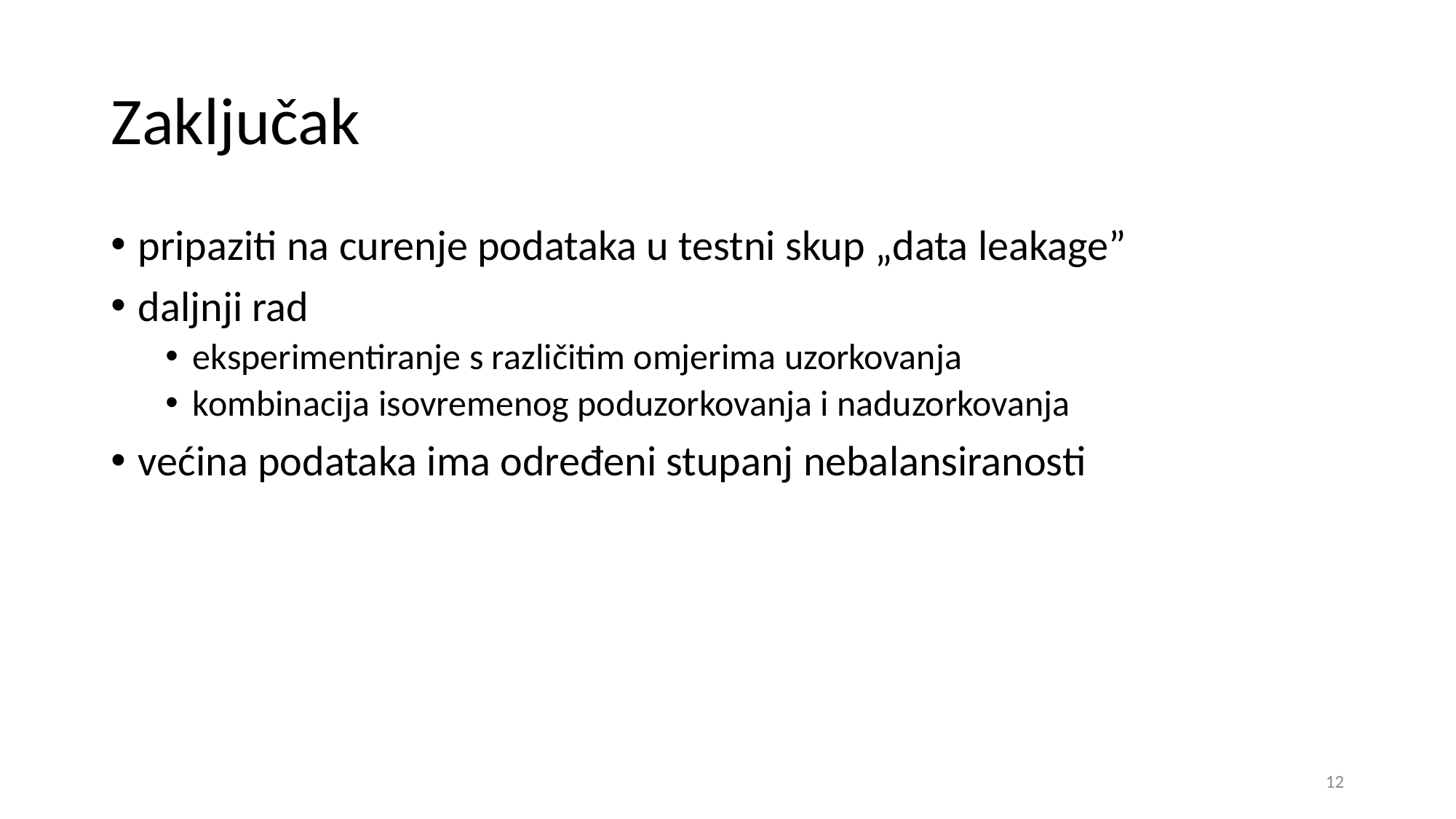

# Zaključak
pripaziti na curenje podataka u testni skup „data leakage”
daljnji rad
eksperimentiranje s različitim omjerima uzorkovanja
kombinacija isovremenog poduzorkovanja i naduzorkovanja
većina podataka ima određeni stupanj nebalansiranosti
12